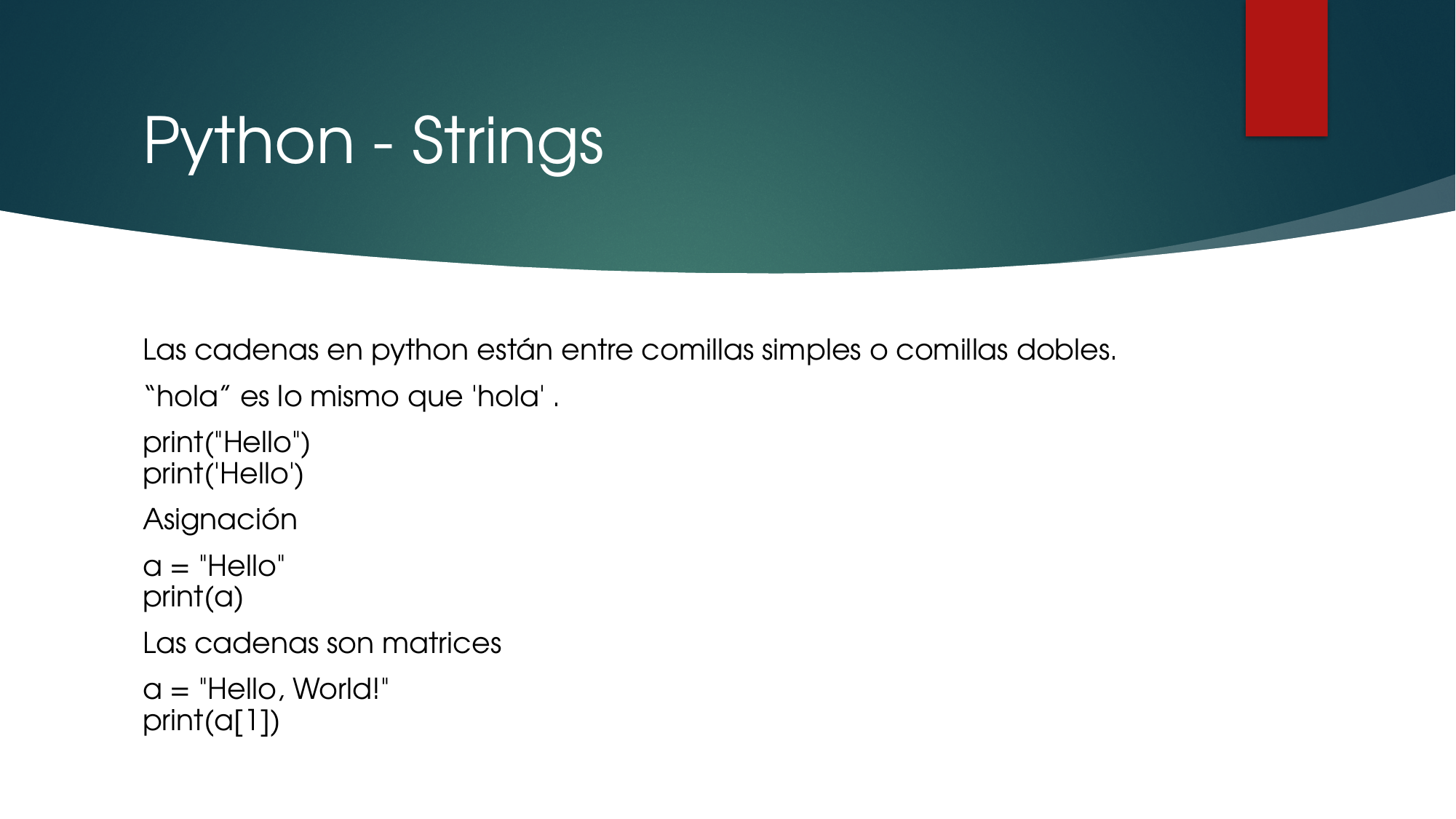

# Python - Strings

Las cadenas en python están entre comillas simples o comillas dobles.
“hola” es lo mismo que 'hola' .
print("Hello")
print('Hello')
Asignación
a = "Hello"
print(a)
Las cadenas son matrices
a = "Hello, World!"
print(a[1])